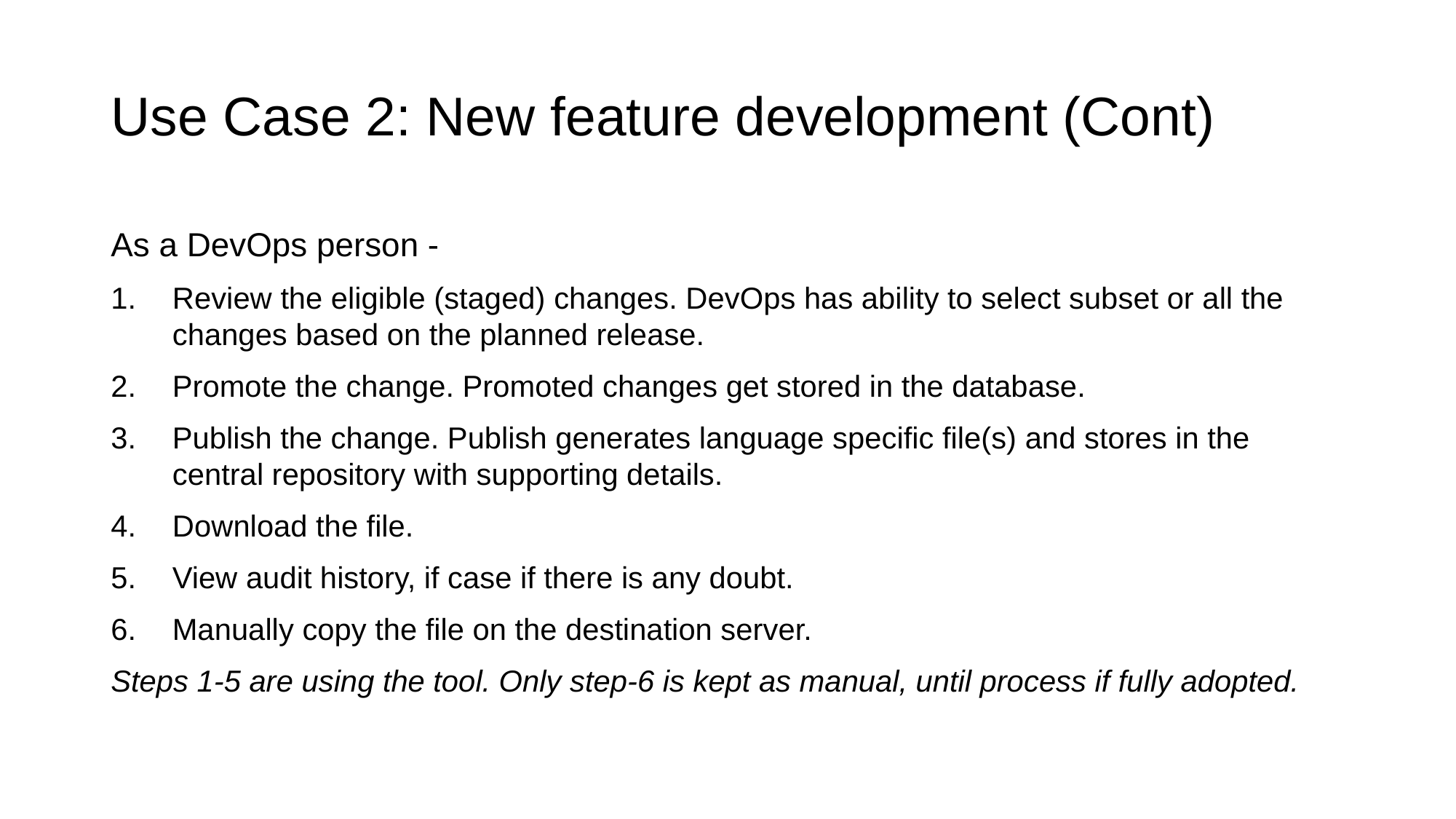

# Use Case 2: New feature development (Cont)
As a DevOps person -
Review the eligible (staged) changes. DevOps has ability to select subset or all the changes based on the planned release.
Promote the change. Promoted changes get stored in the database.
Publish the change. Publish generates language specific file(s) and stores in the central repository with supporting details.
Download the file.
View audit history, if case if there is any doubt.
Manually copy the file on the destination server.
Steps 1-5 are using the tool. Only step-6 is kept as manual, until process if fully adopted.